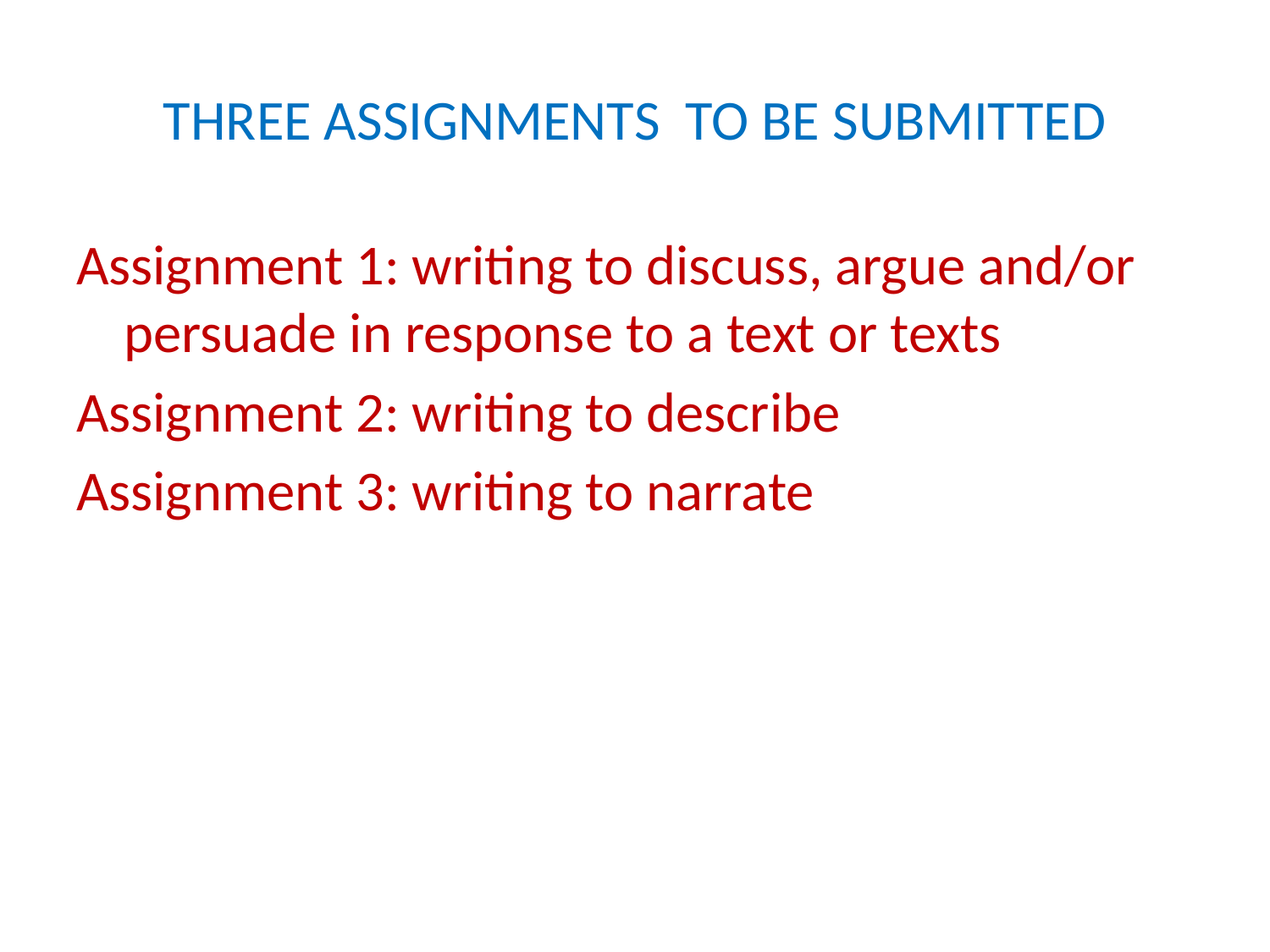

# THREE ASSIGNMENTS  TO BE SUBMITTED
Assignment 1: writing to discuss, argue and/or persuade in response to a text or texts
Assignment 2: writing to describe
Assignment 3: writing to narrate